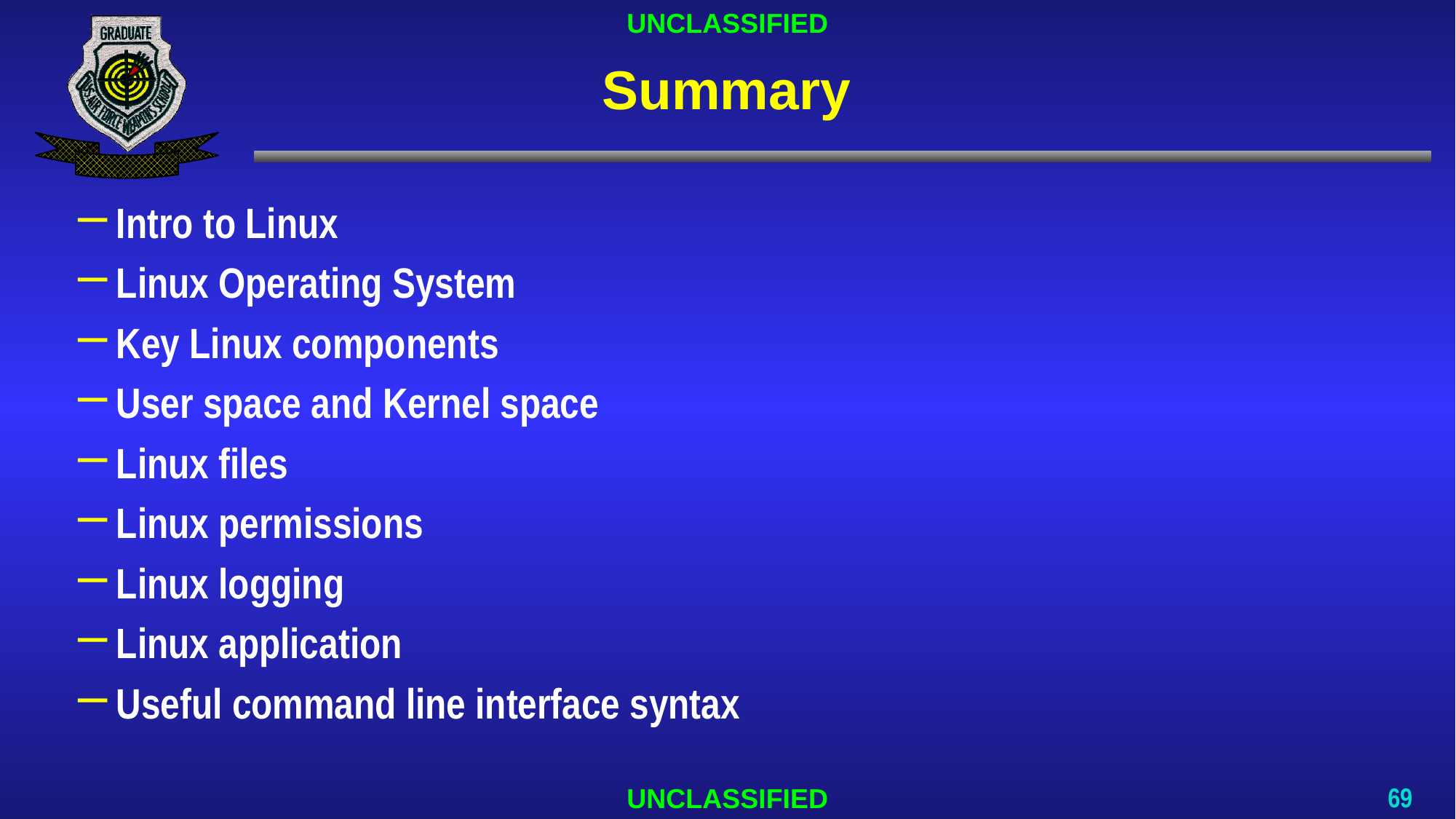

# Summary
Intro to Linux
Linux Operating System
Key Linux components
User space and Kernel space
Linux files
Linux permissions
Linux logging
Linux application
Useful command line interface syntax